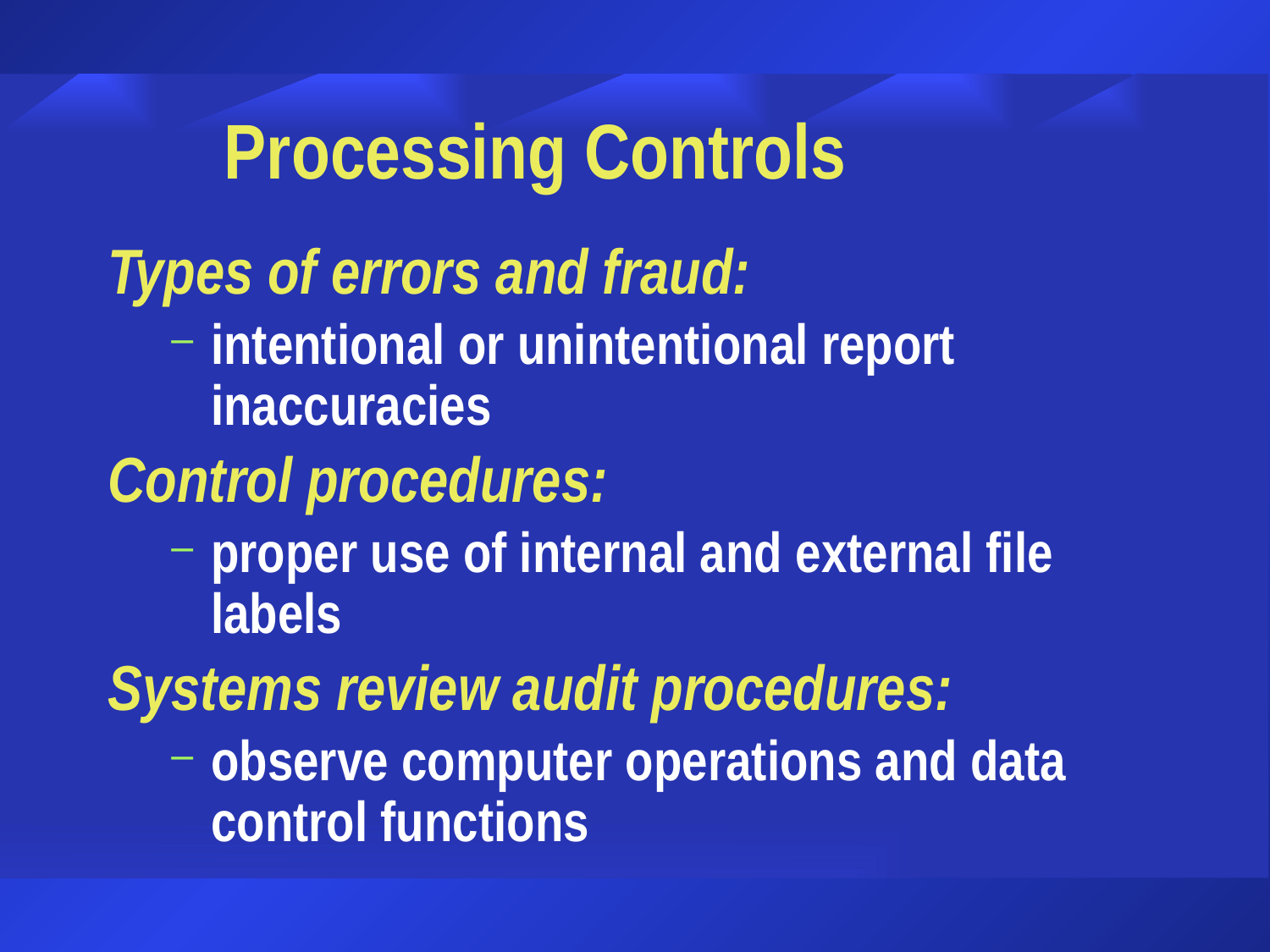

# Processing Controls
Types of errors and fraud:
intentional or unintentional report inaccuracies
Control procedures:
proper use of internal and external file labels
Systems review audit procedures:
observe computer operations and data control functions